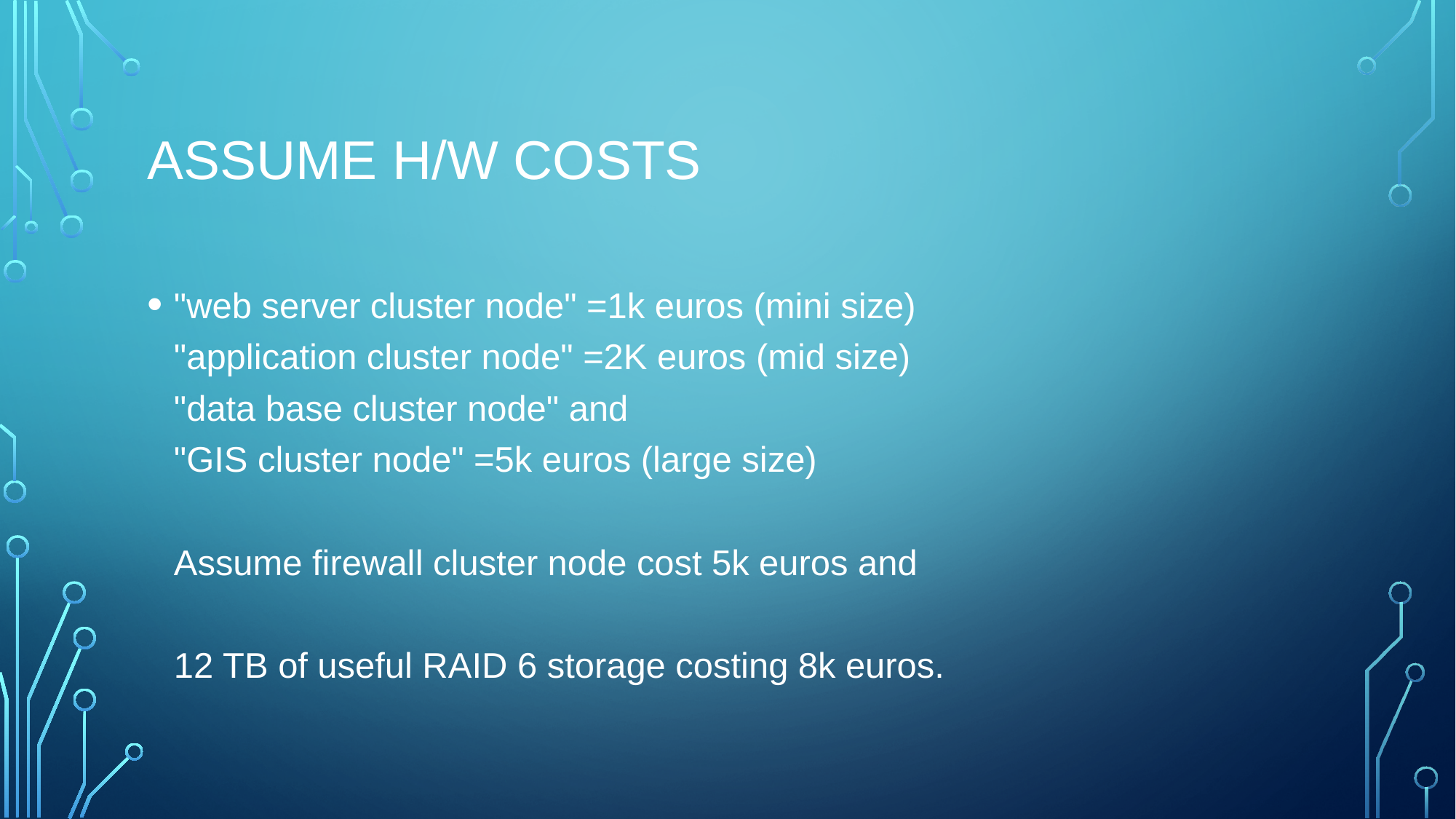

# Assume h/w costs
"web server cluster node" =1k euros (mini size)
"application cluster node" =2K euros (mid size)
"data base cluster node" and
"GIS cluster node" =5k euros (large size)
Assume firewall cluster node cost 5k euros and
12 TB of useful RAID 6 storage costing 8k euros.